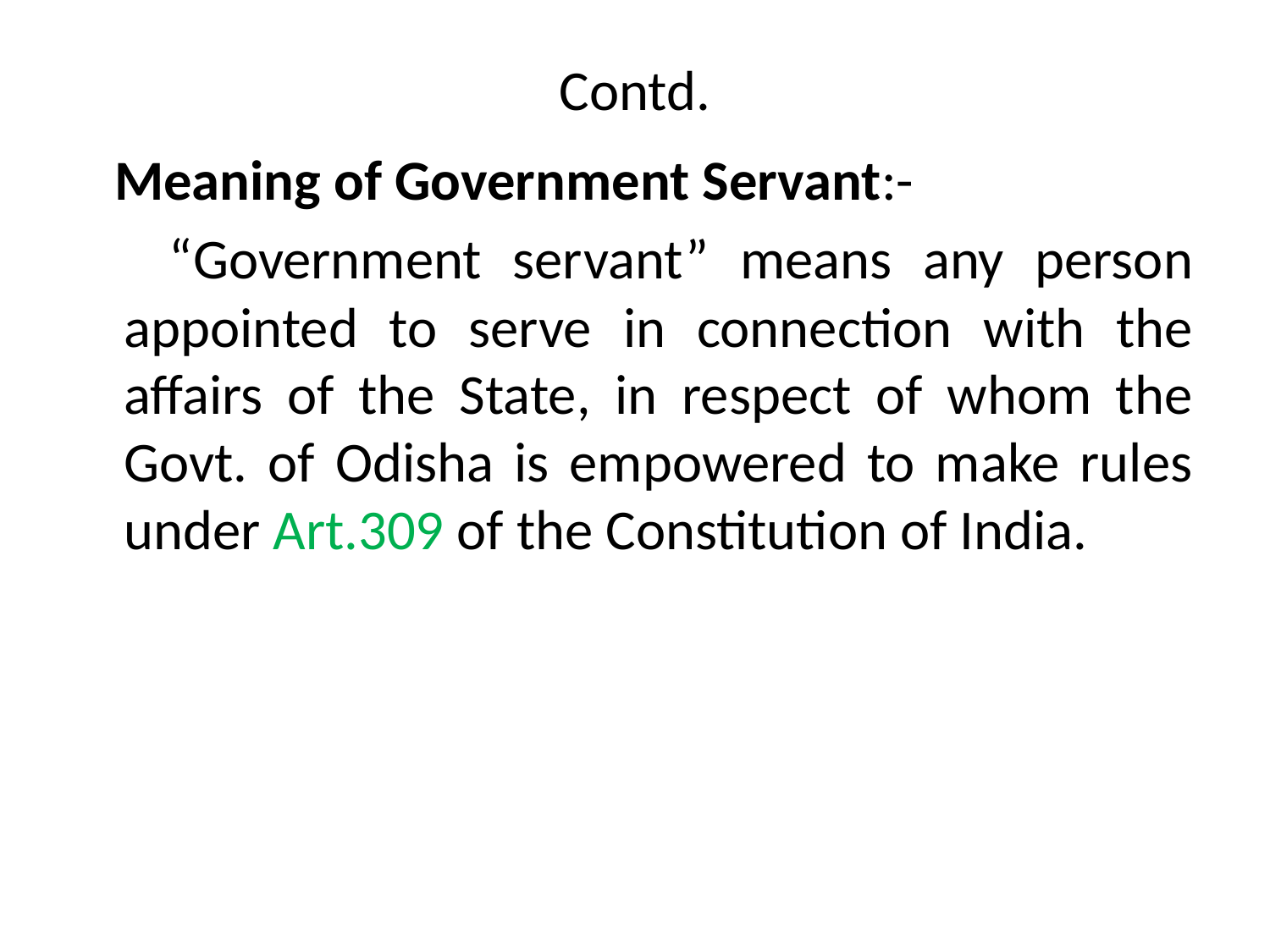

# Contd.
   Meaning of Government Servant:-
   “Government servant” means any person appointed to serve in connection with the affairs of the State, in respect of whom the Govt. of Odisha is empowered to make rules under Art.309 of the Constitution of India.